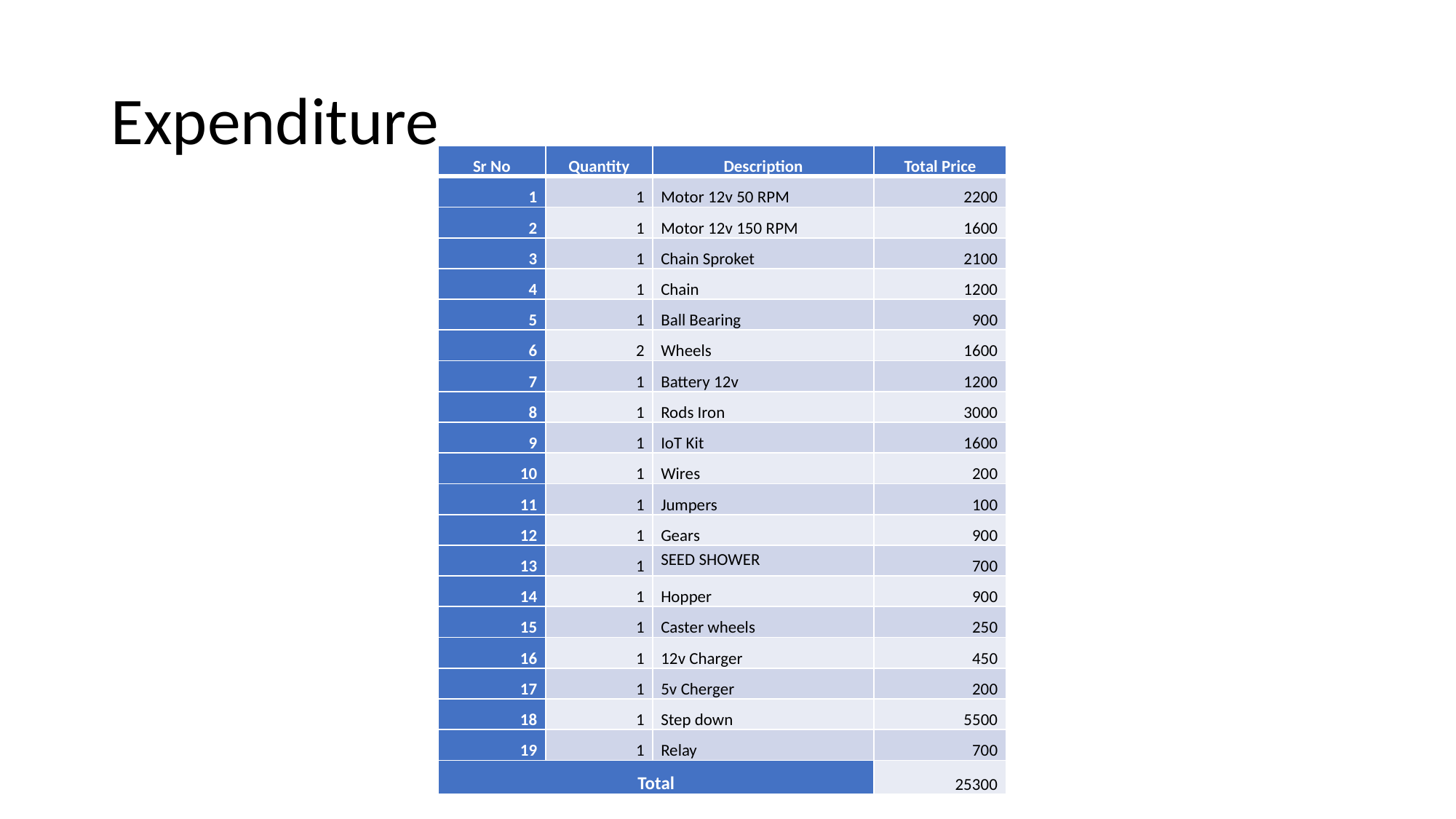

# Expenditure
| Sr No | Quantity | Description | Total Price |
| --- | --- | --- | --- |
| 1 | 1 | Motor 12v 50 RPM | 2200 |
| 2 | 1 | Motor 12v 150 RPM | 1600 |
| 3 | 1 | Chain Sproket | 2100 |
| 4 | 1 | Chain | 1200 |
| 5 | 1 | Ball Bearing | 900 |
| 6 | 2 | Wheels | 1600 |
| 7 | 1 | Battery 12v | 1200 |
| 8 | 1 | Rods Iron | 3000 |
| 9 | 1 | IoT Kit | 1600 |
| 10 | 1 | Wires | 200 |
| 11 | 1 | Jumpers | 100 |
| 12 | 1 | Gears | 900 |
| 13 | 1 | SEED SHOWER | 700 |
| 14 | 1 | Hopper | 900 |
| 15 | 1 | Caster wheels | 250 |
| 16 | 1 | 12v Charger | 450 |
| 17 | 1 | 5v Cherger | 200 |
| 18 | 1 | Step down | 5500 |
| 19 | 1 | Relay | 700 |
| Total |  |  | 25300 |